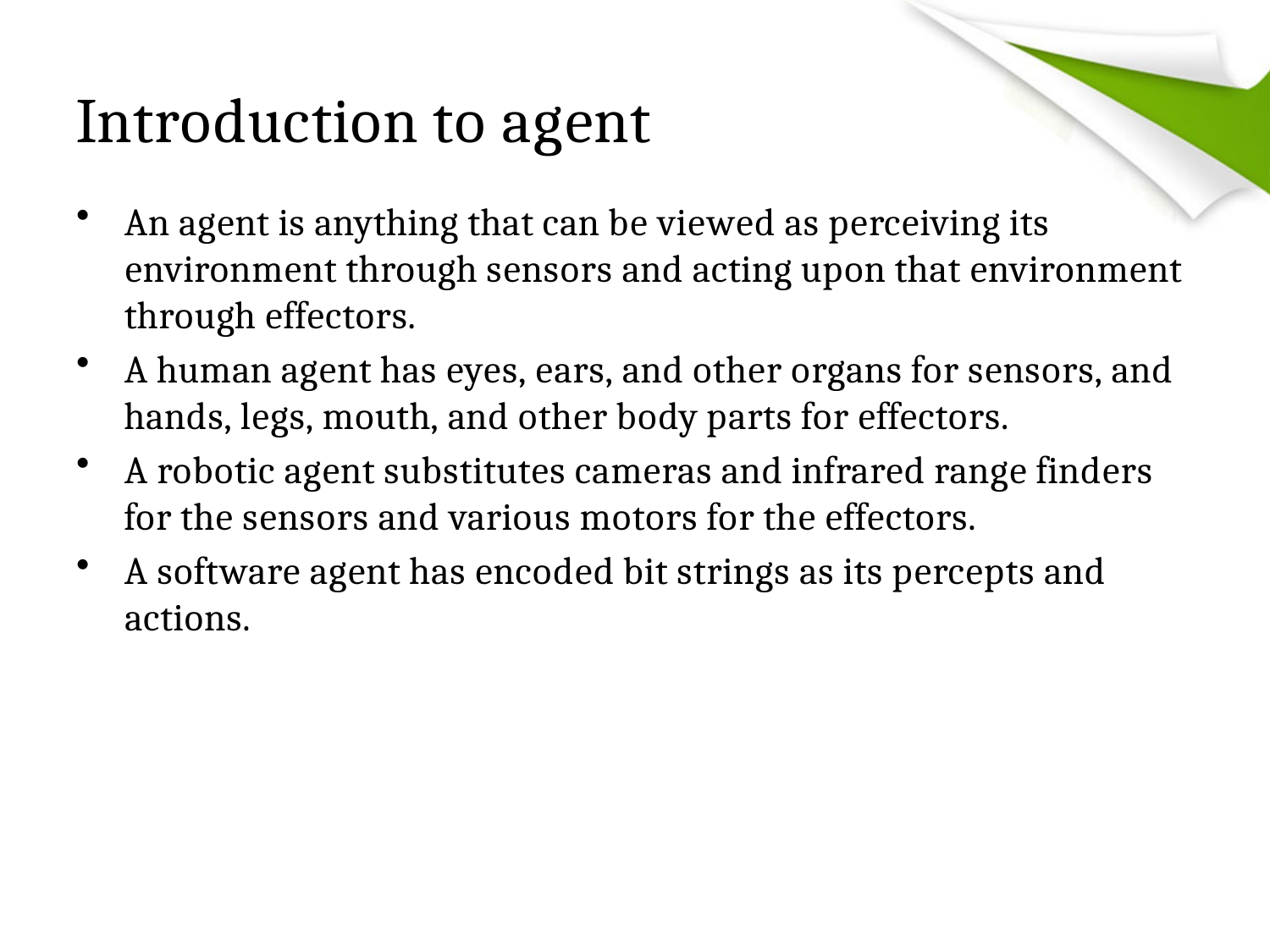

# Introduction to agent
An agent is anything that can be viewed as perceiving its environment through sensors and acting upon that environment through effectors.
A human agent has eyes, ears, and other organs for sensors, and hands, legs, mouth, and other body parts for effectors.
A robotic agent substitutes cameras and infrared range finders for the sensors and various motors for the effectors.
A software agent has encoded bit strings as its percepts and actions.